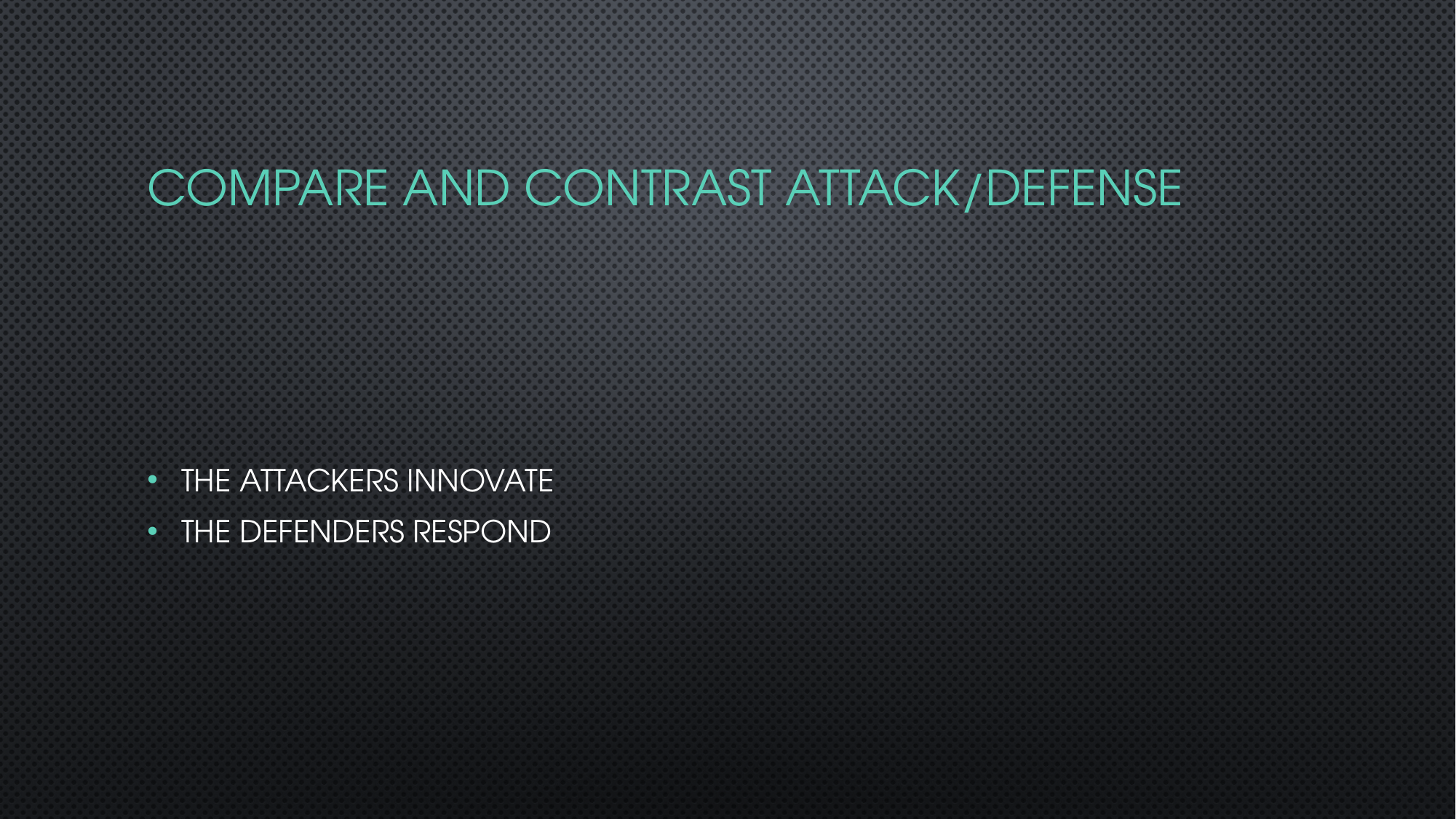

# Compare and Contrast Attack/Defense
The Attackers innovate
The Defenders Respond